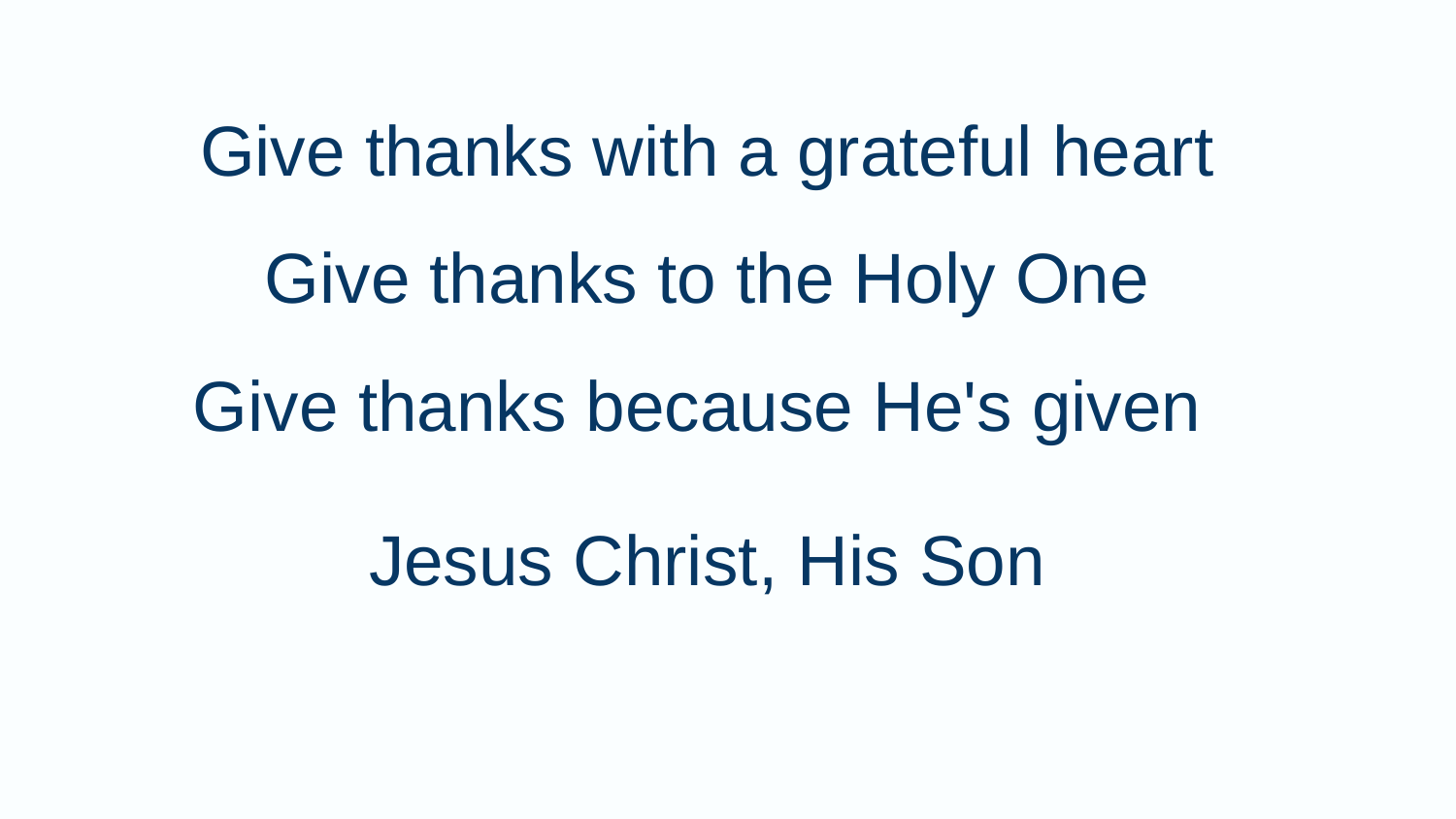

Give thanks with a grateful heart
Give thanks to the Holy One
Give thanks because He's given
Jesus Christ, His Son